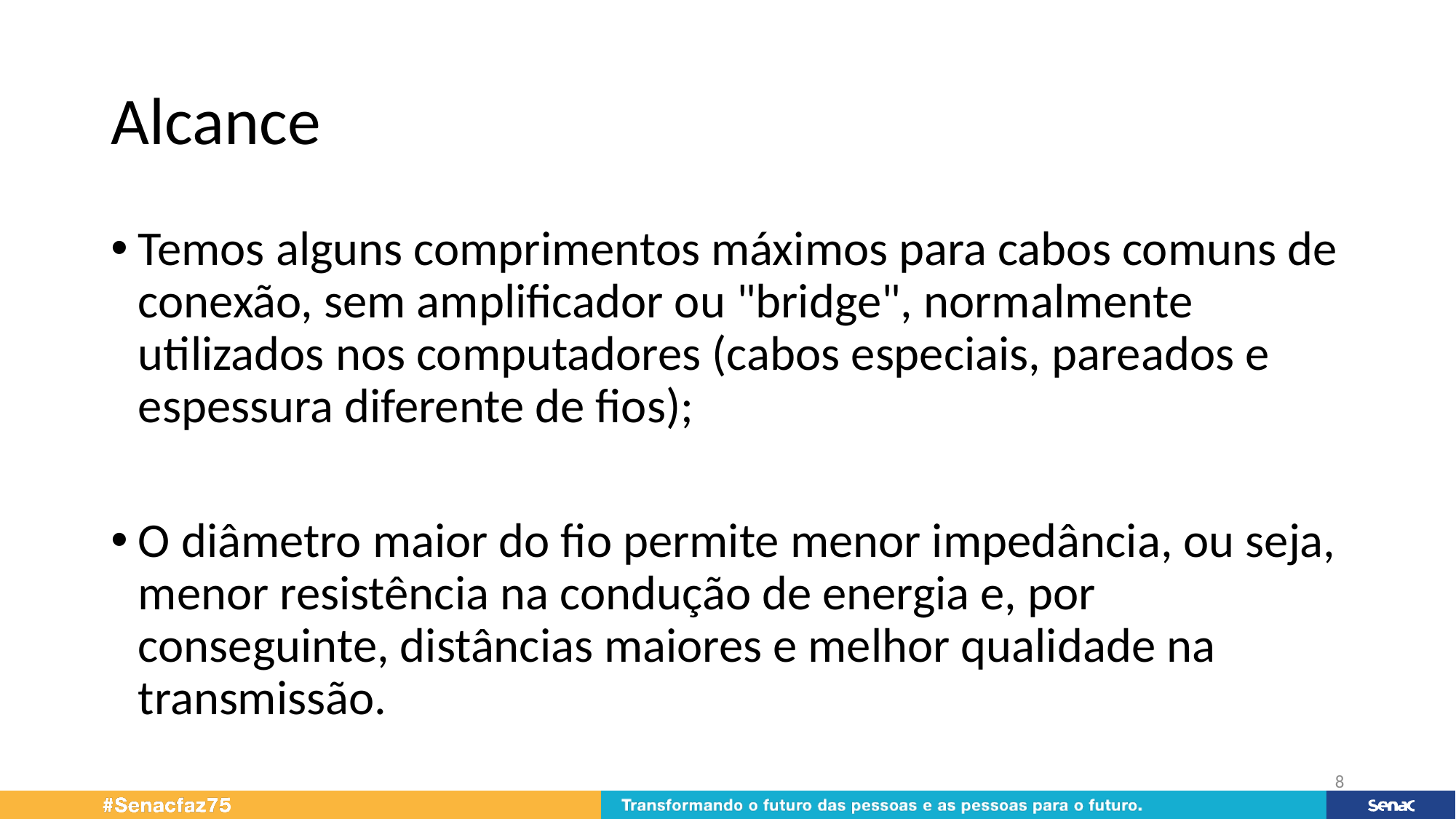

# Alcance
Temos alguns comprimentos máximos para cabos comuns de conexão, sem amplificador ou "bridge", normalmente utilizados nos computadores (cabos especiais, pareados e espessura diferente de fios);

O diâmetro maior do fio permite menor impedância, ou seja, menor resistência na condução de energia e, por conseguinte, distâncias maiores e melhor qualidade na transmissão.

8